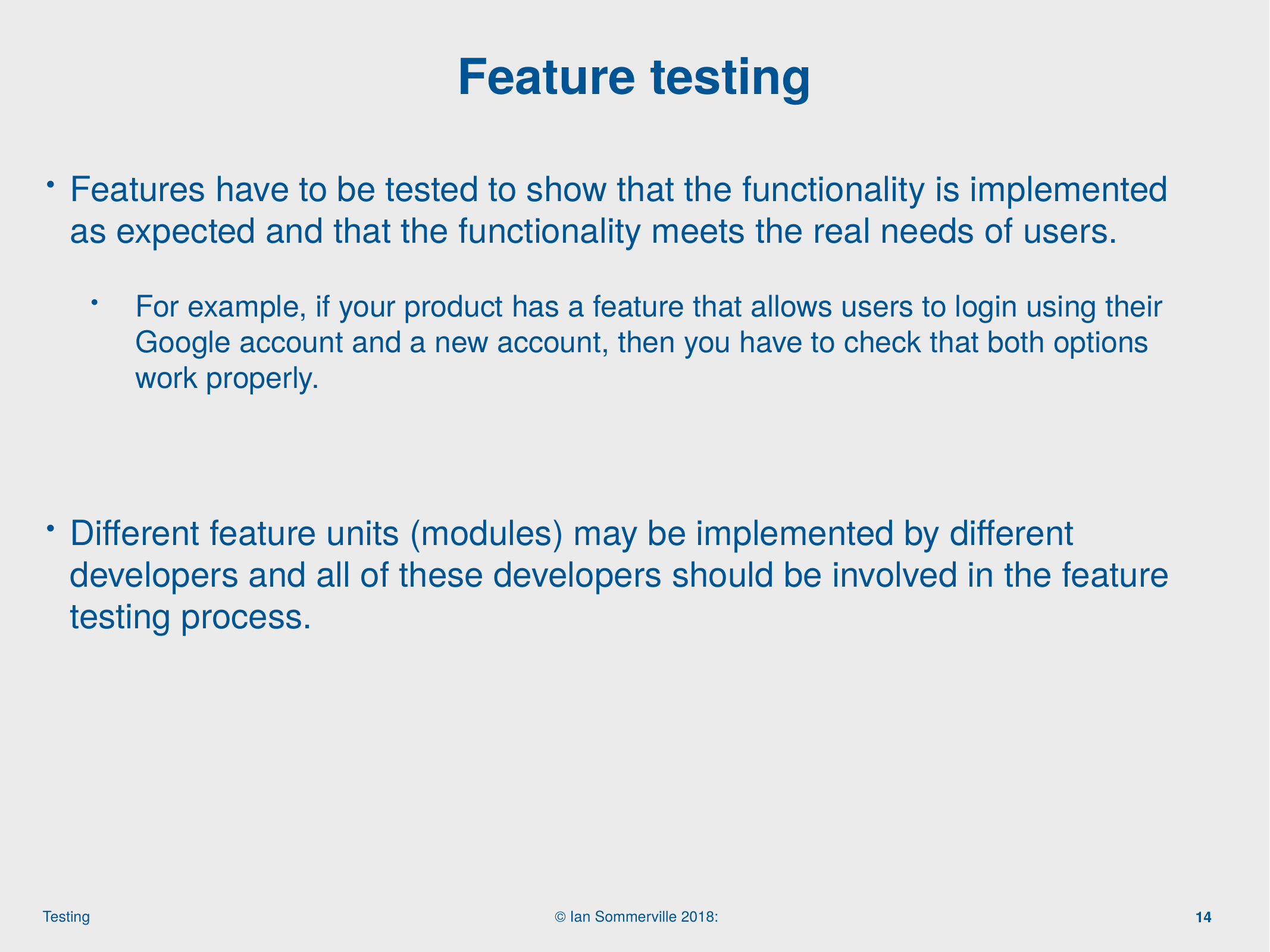

# Feature testing
Features have to be tested to show that the functionality is implemented as expected and that the functionality meets the real needs of users.
For example, if your product has a feature that allows users to login using their Google account and a new account, then you have to check that both options work properly.

Different feature units (modules) may be implemented by different developers and all of these developers should be involved in the feature testing process.
14